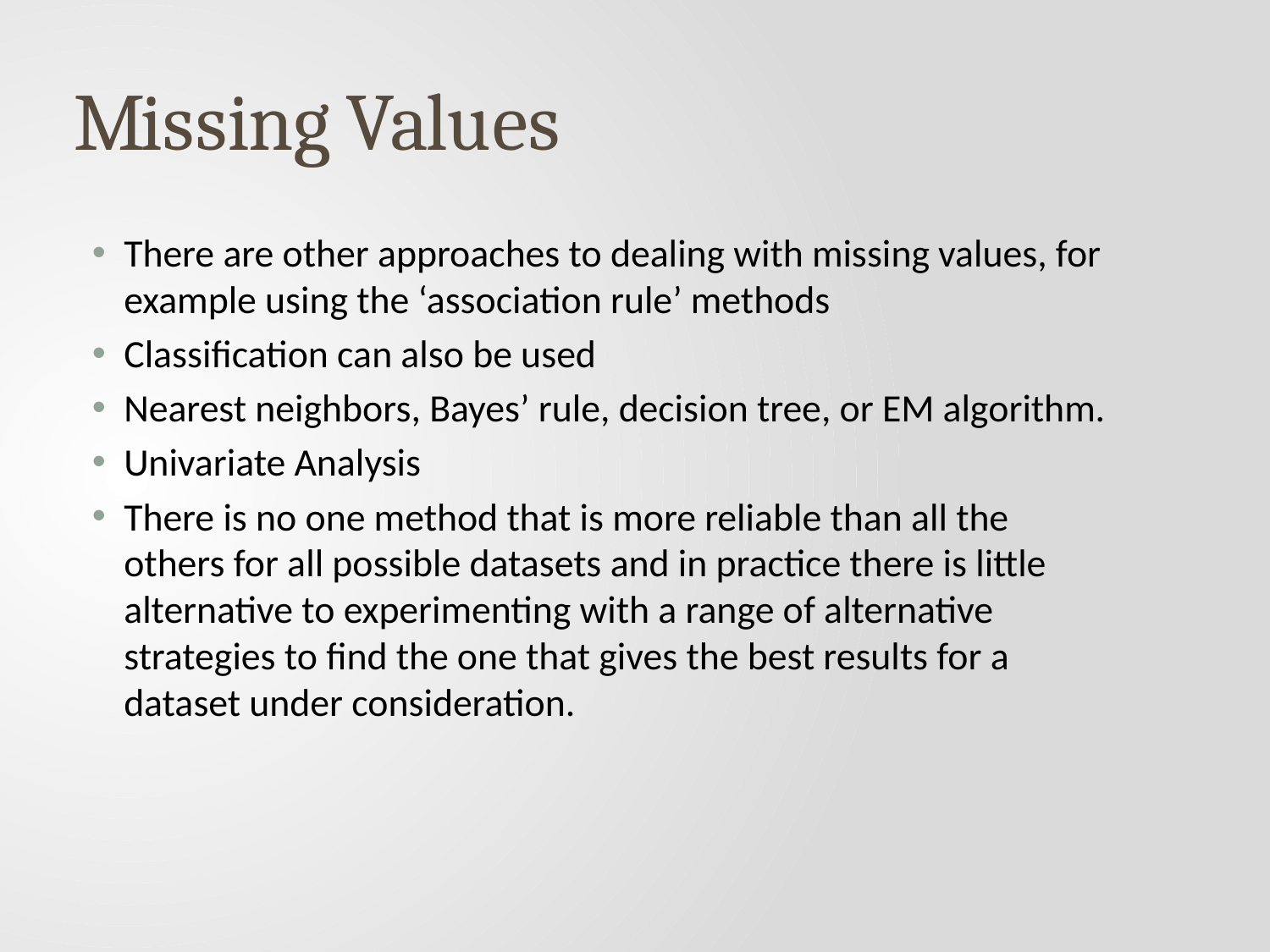

# Missing Values
There are other approaches to dealing with missing values, for example using the ‘association rule’ methods
Classification can also be used
Nearest neighbors, Bayes’ rule, decision tree, or EM algorithm.
Univariate Analysis
There is no one method that is more reliable than all the others for all possible datasets and in practice there is little alternative to experimenting with a range of alternative strategies to find the one that gives the best results for a dataset under consideration.